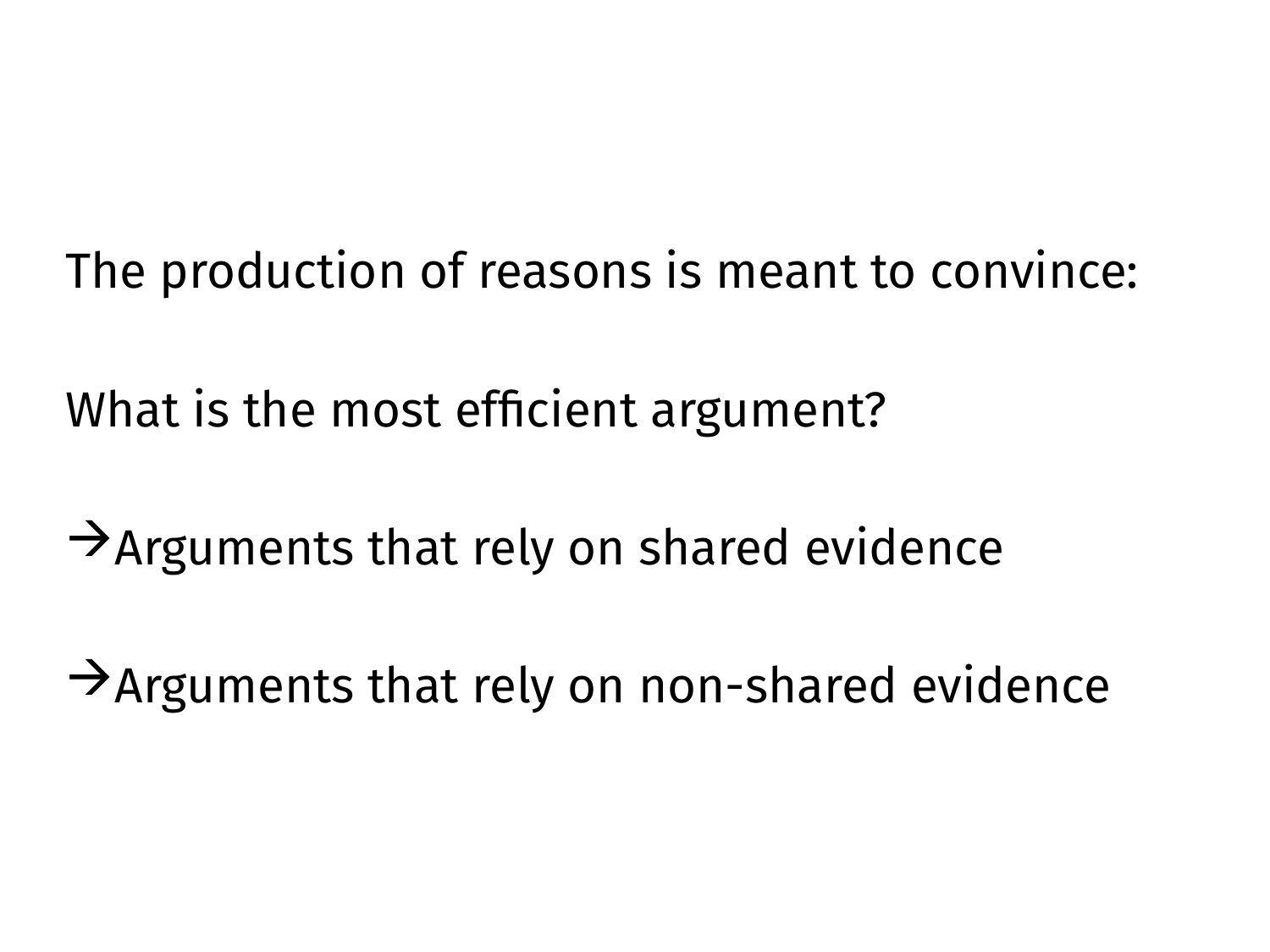

The production of reasons is meant to convince:

What is the most efficient argument?

Arguments that rely on shared evidence

Arguments that rely on non-shared evidence